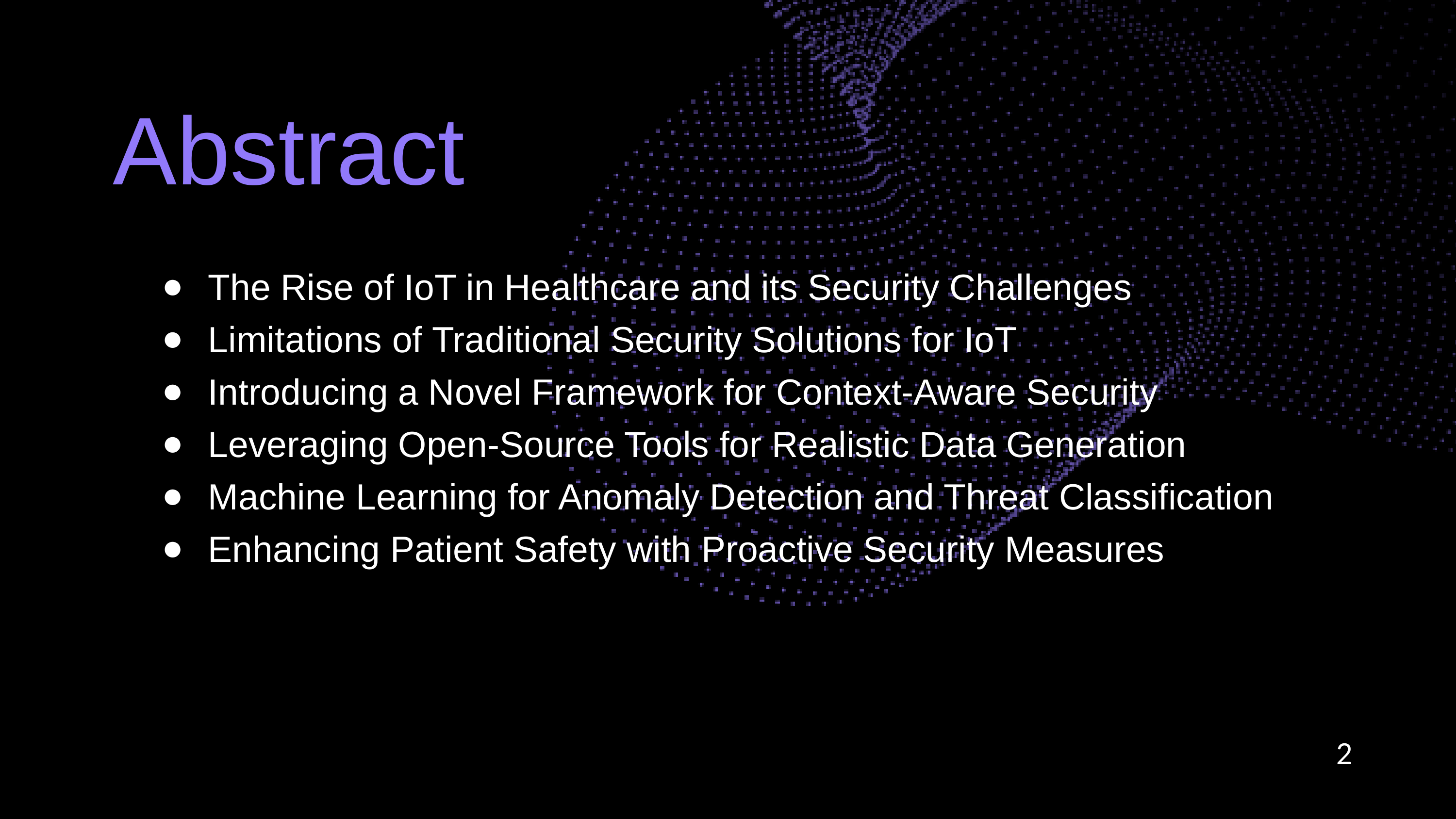

Abstract
 The Rise of IoT in Healthcare and its Security Challenges
 Limitations of Traditional Security Solutions for IoT
 Introducing a Novel Framework for Context-Aware Security
 Leveraging Open-Source Tools for Realistic Data Generation
 Machine Learning for Anomaly Detection and Threat Classification
 Enhancing Patient Safety with Proactive Security Measures
2